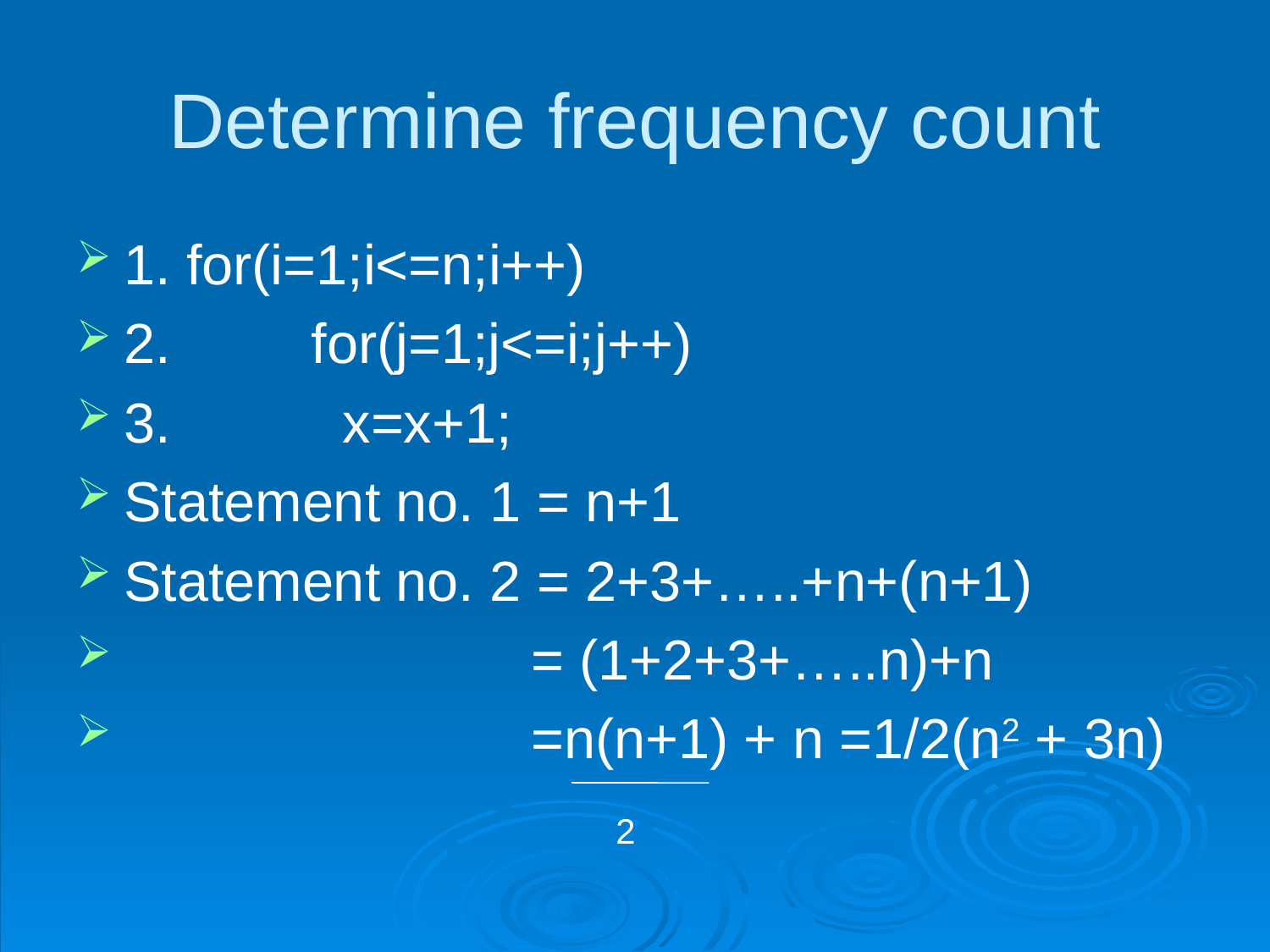

# Determine frequency count
1. for(i=1;i<=n;i++)
2.         for(j=1;j<=i;j++)
3.           x=x+1;
Statement no. 1 = n+1
Statement no. 2 = 2+3+…..+n+(n+1)
                          = (1+2+3+…..n)+n
                          =n(n+1) + n =1/2(n2 + 3n)

2